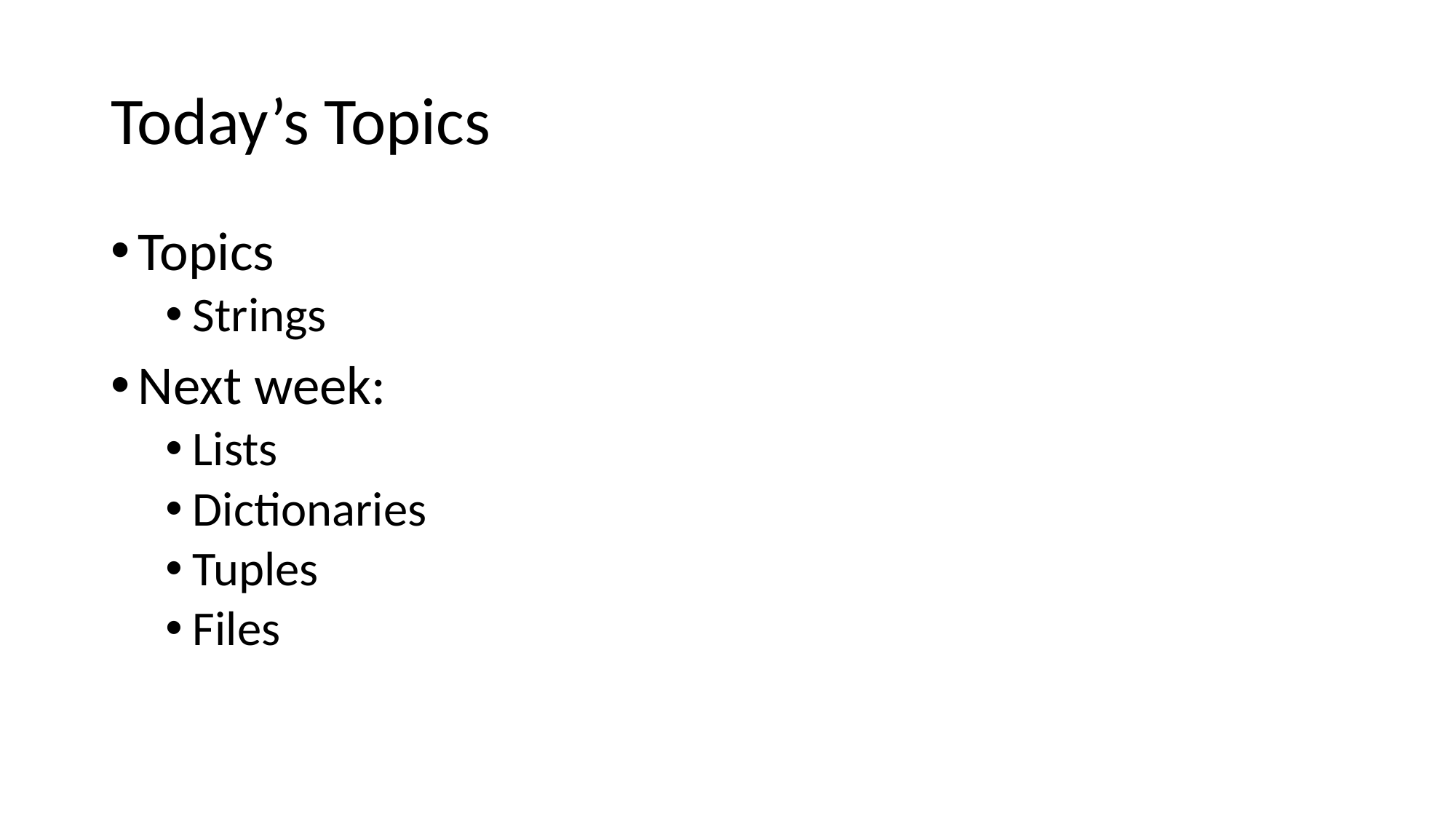

# Today’s Topics
Topics
Strings
Next week:
Lists
Dictionaries
Tuples
Files